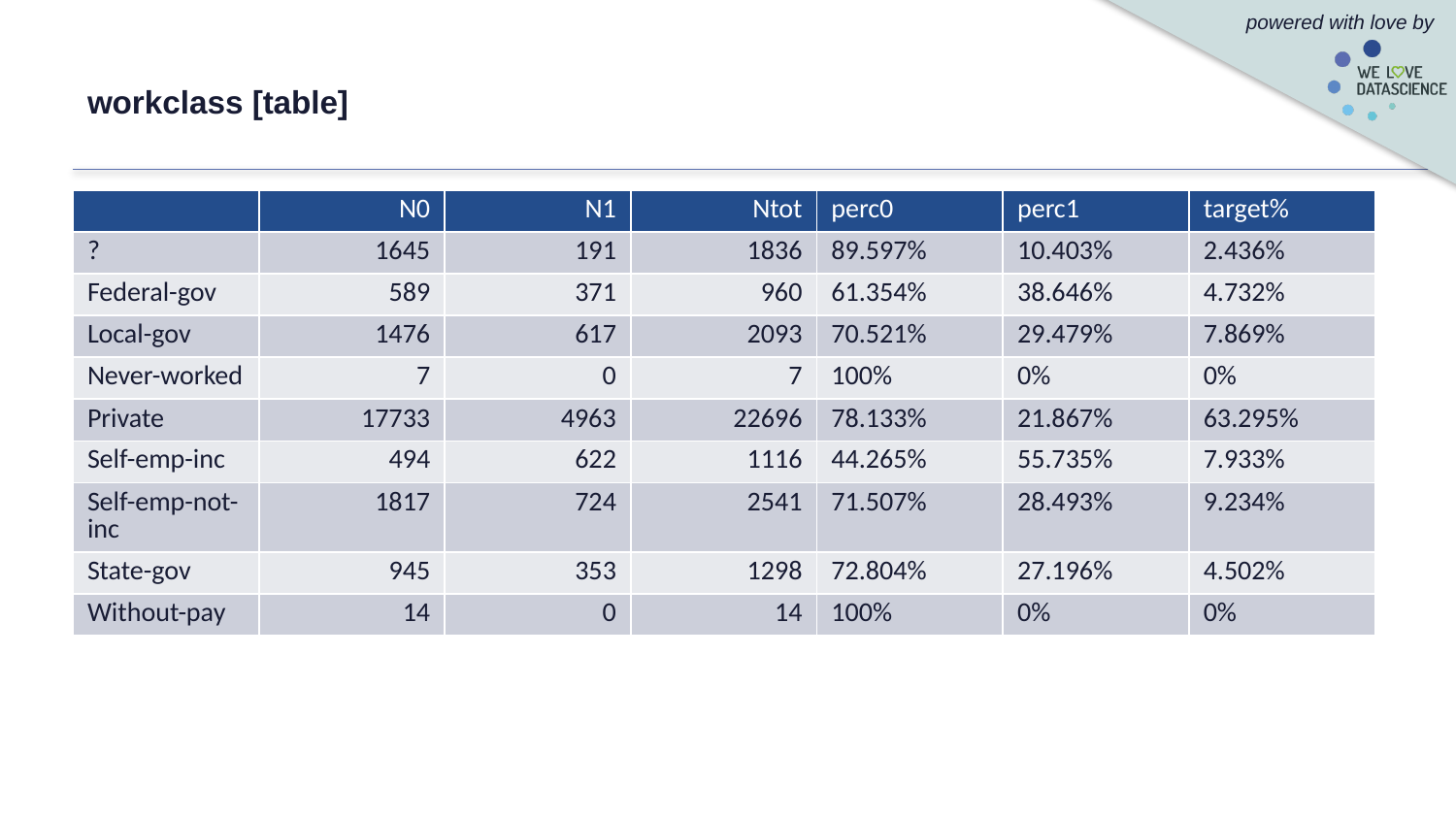

# workclass [table]
|  | N0 | N1 | Ntot | perc0 | perc1 | target% |
| --- | --- | --- | --- | --- | --- | --- |
| ? | 1645 | 191 | 1836 | 89.597% | 10.403% | 2.436% |
| Federal-gov | 589 | 371 | 960 | 61.354% | 38.646% | 4.732% |
| Local-gov | 1476 | 617 | 2093 | 70.521% | 29.479% | 7.869% |
| Never-worked | 7 | 0 | 7 | 100% | 0% | 0% |
| Private | 17733 | 4963 | 22696 | 78.133% | 21.867% | 63.295% |
| Self-emp-inc | 494 | 622 | 1116 | 44.265% | 55.735% | 7.933% |
| Self-emp-not-inc | 1817 | 724 | 2541 | 71.507% | 28.493% | 9.234% |
| State-gov | 945 | 353 | 1298 | 72.804% | 27.196% | 4.502% |
| Without-pay | 14 | 0 | 14 | 100% | 0% | 0% |